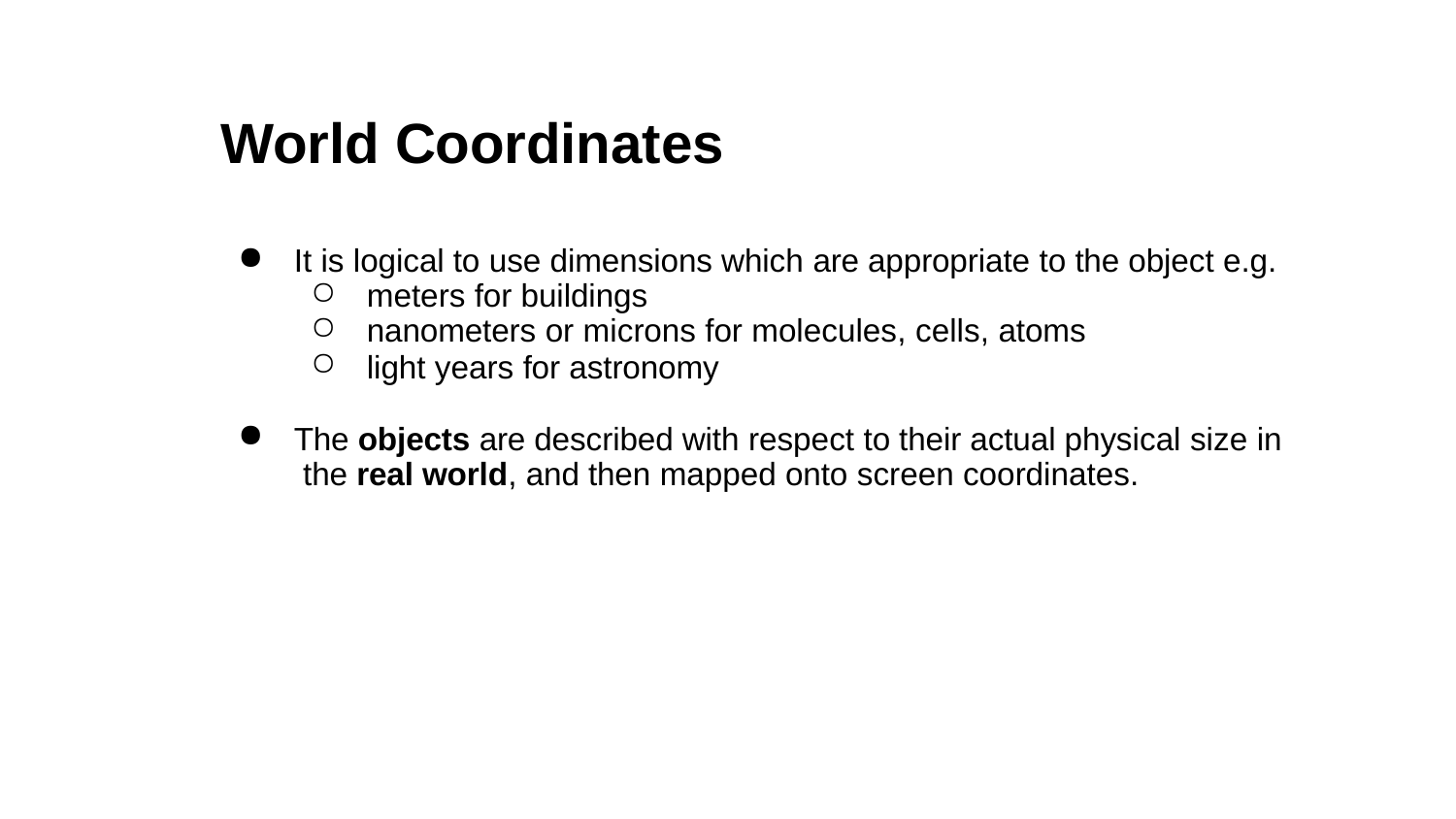

# World Coordinates
It is logical to use dimensions which are appropriate to the object e.g.
meters for buildings
nanometers or microns for molecules, cells, atoms
light years for astronomy

The objects are described with respect to their actual physical size in  the real world, and then mapped onto screen coordinates.